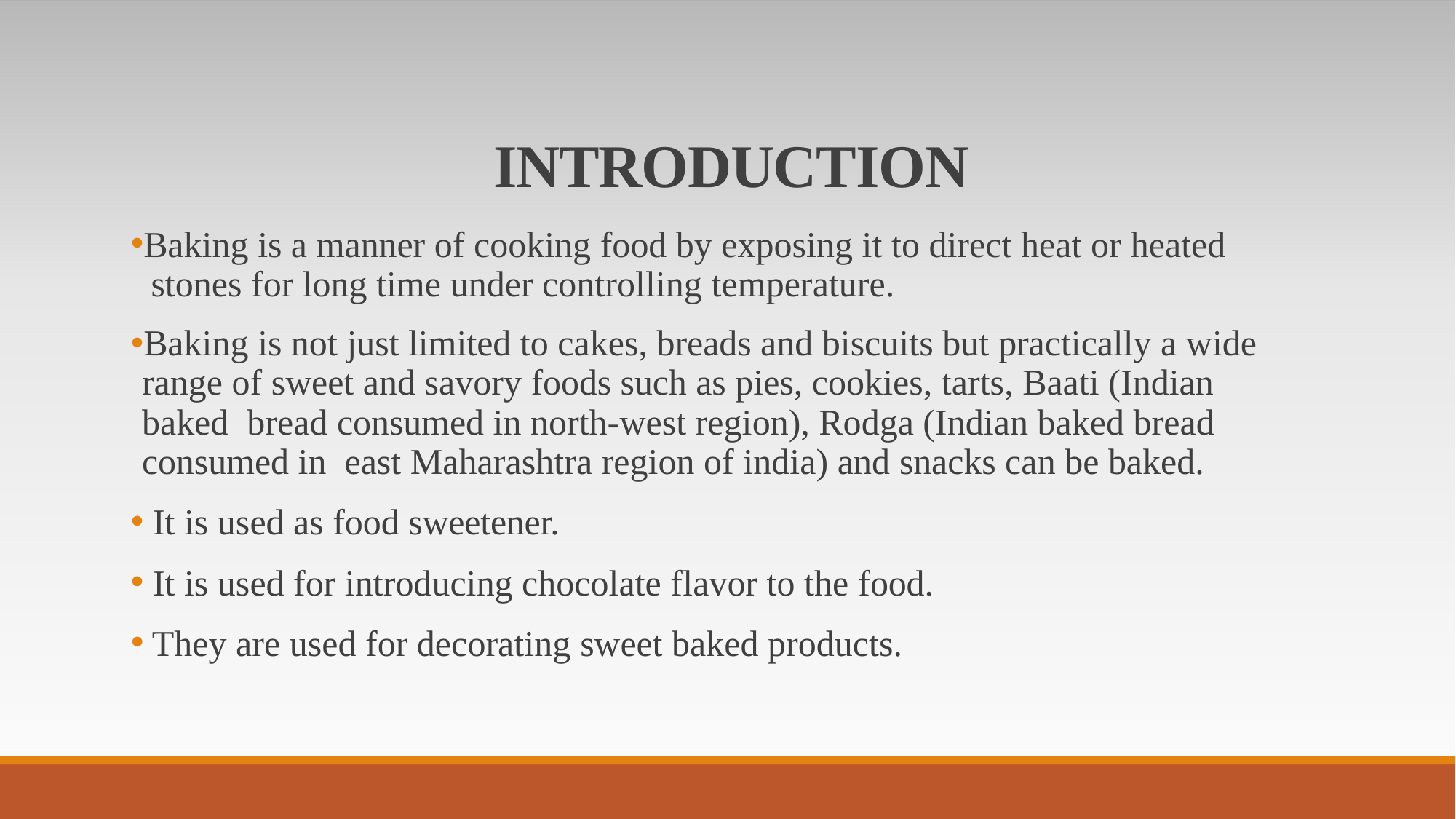

# INTRODUCTION
Baking is a manner of cooking food by exposing it to direct heat or heated  stones for long time under controlling temperature.
Baking is not just limited to cakes, breads and biscuits but practically a wide  range of sweet and savory foods such as pies, cookies, tarts, Baati (Indian baked  bread consumed in north-west region), Rodga (Indian baked bread consumed in  east Maharashtra region of india) and snacks can be baked.
It is used as food sweetener.
It is used for introducing chocolate flavor to the food.
They are used for decorating sweet baked products.